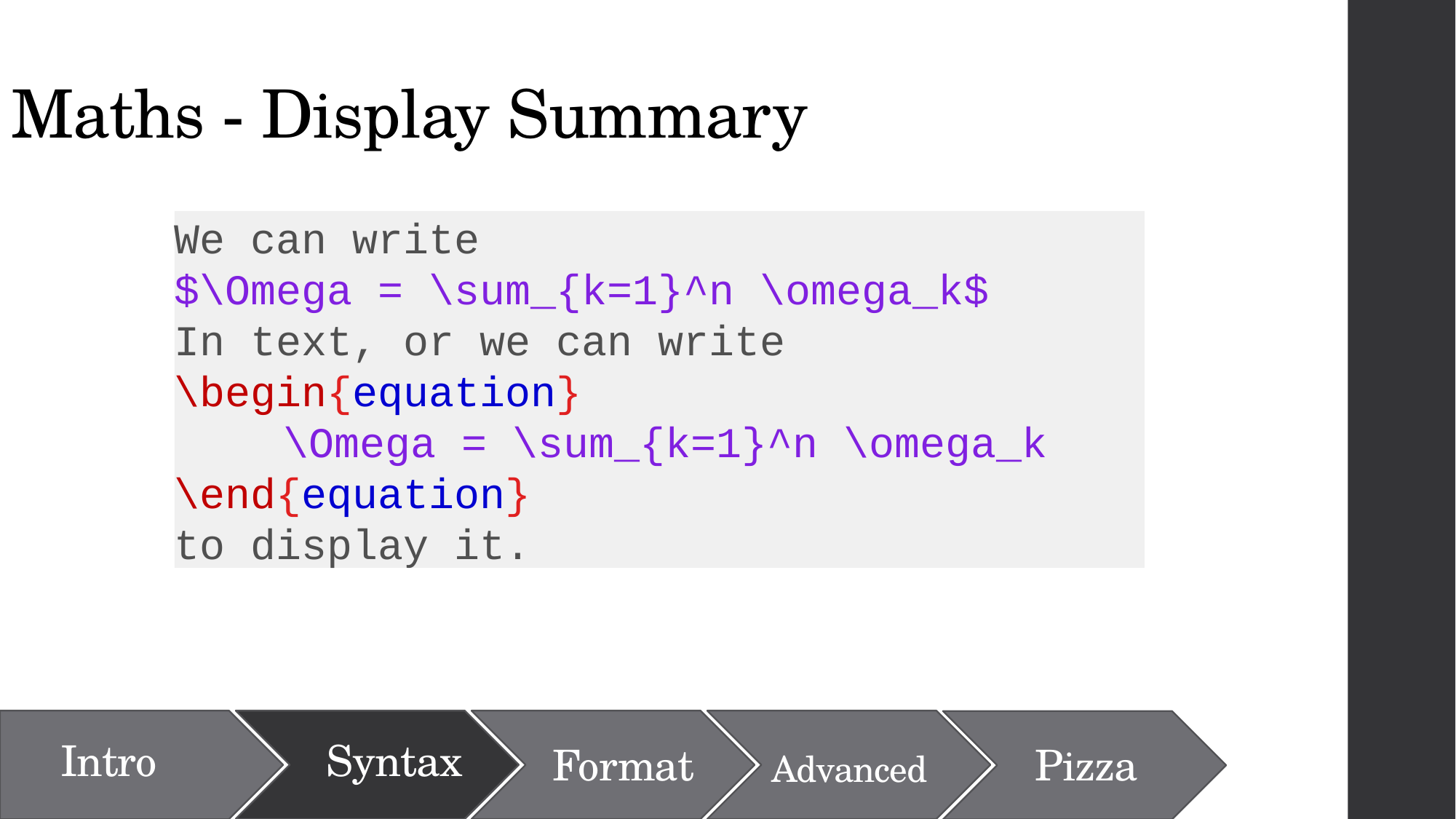

# Maths - Display Summary
We can write
$\Omega = \sum_{k=1}^n \omega_k$
In text, or we can write
\begin{equation}
	\Omega = \sum_{k=1}^n \omega_k
\end{equation}
to display it.

Intro
Format
Advanced
Pizza
Syntax